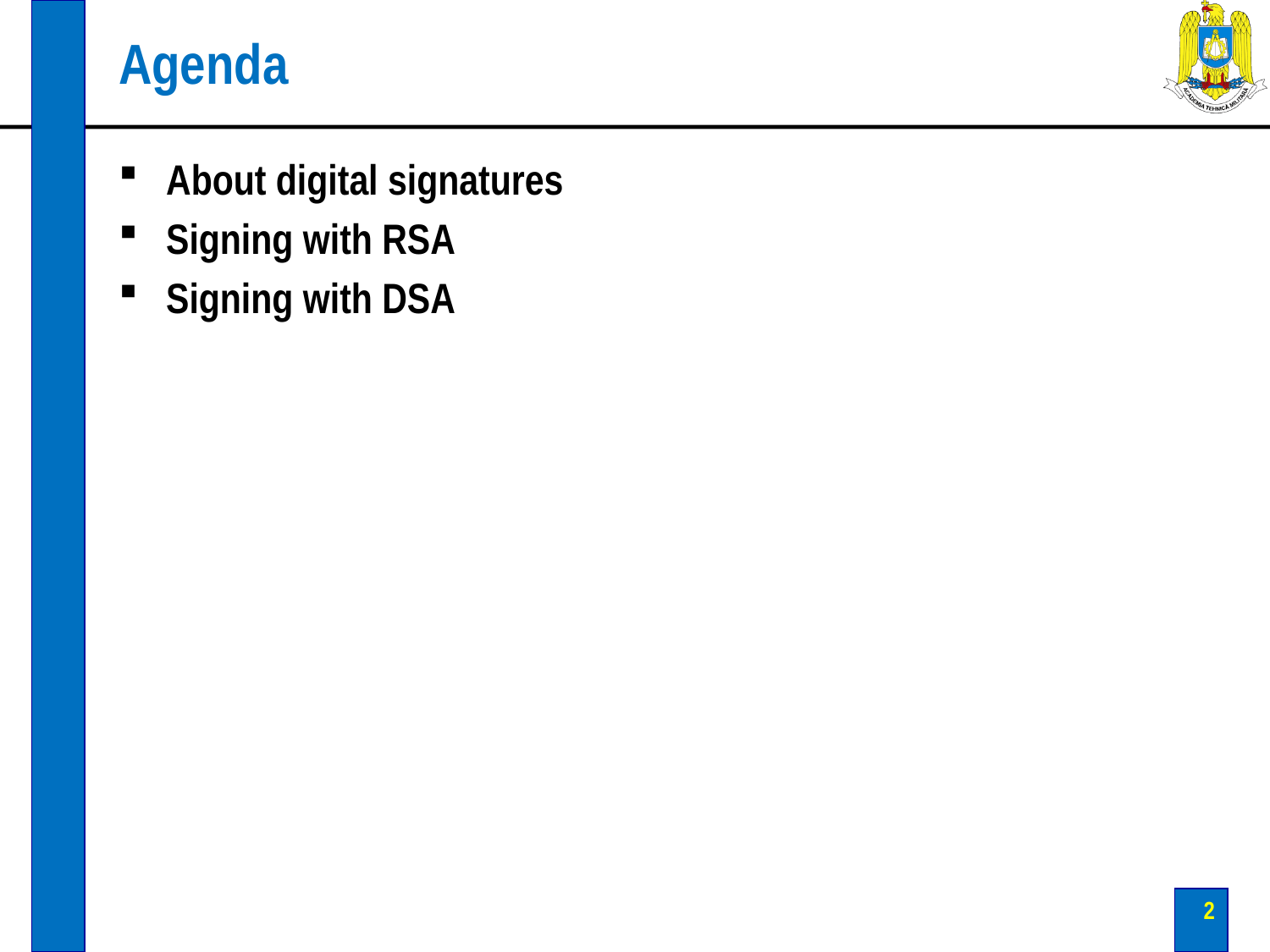

# Agenda
About digital signatures
Signing with RSA
Signing with DSA

2